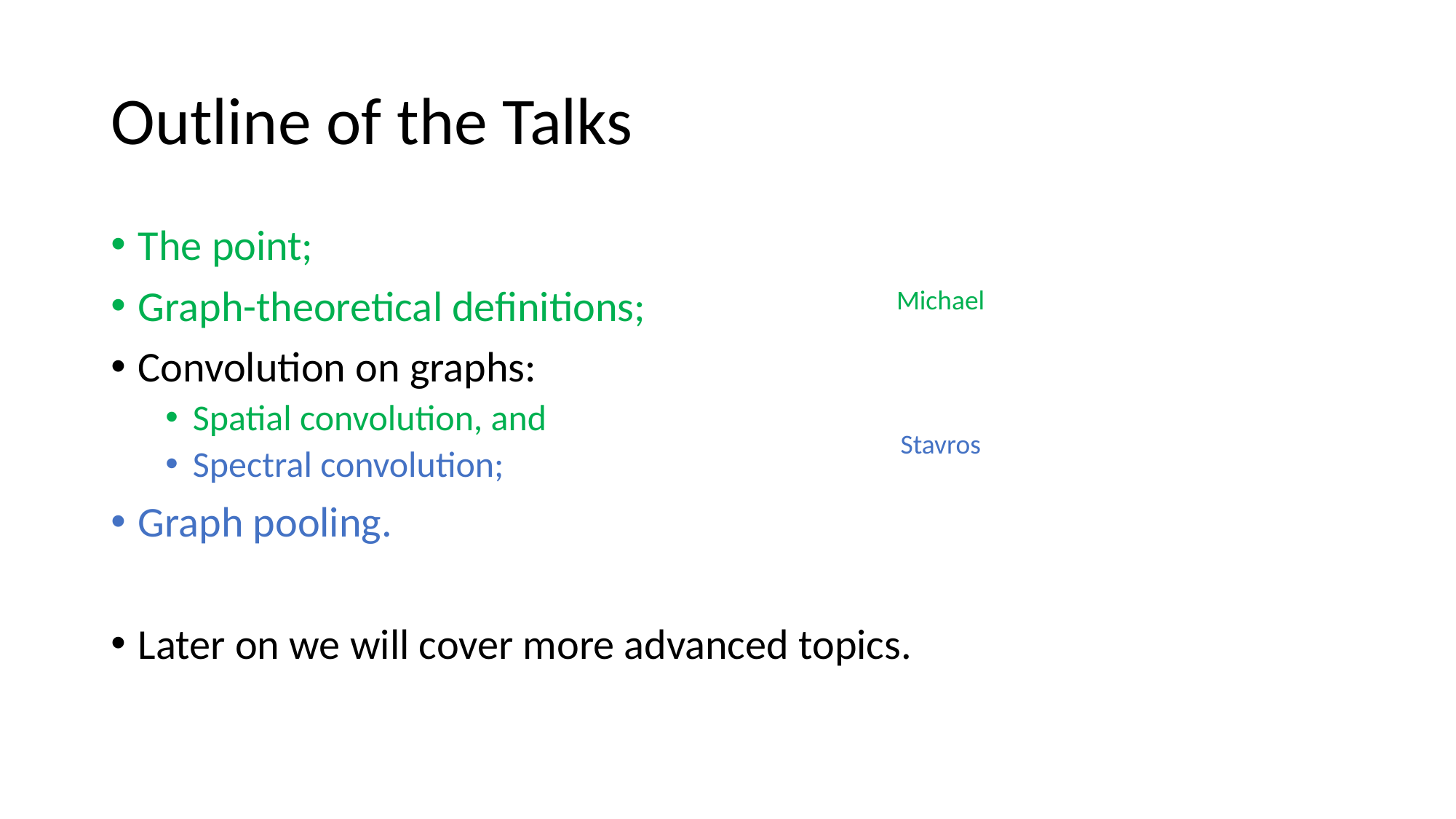

# Outline of the Talks
The point;
Graph-theoretical definitions;
Convolution on graphs:
Spatial convolution, and
Spectral convolution;
Graph pooling.

Later on we will cover more advanced topics.
Michael
Stavros